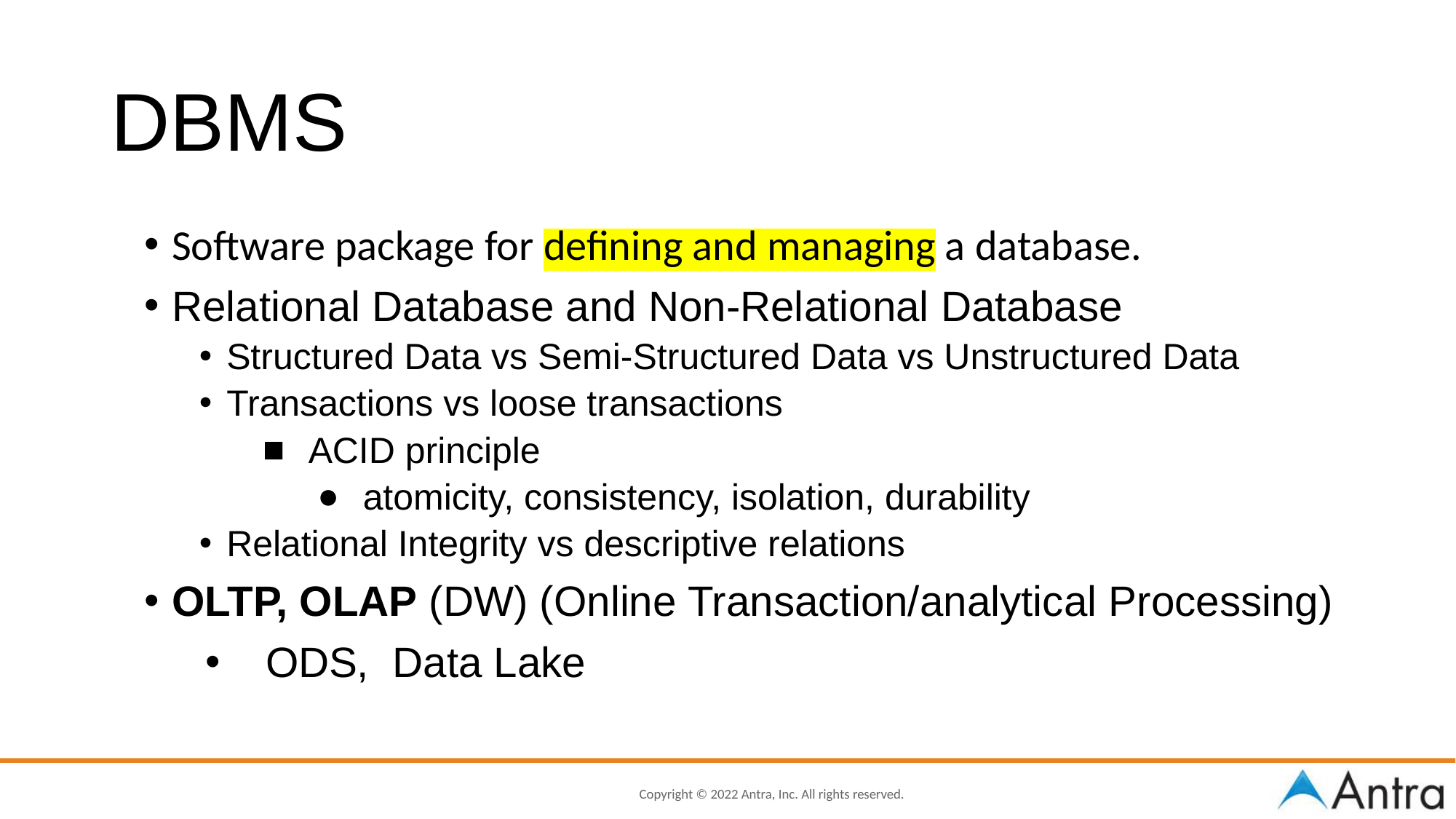

DBMS
Software package for defining and managing a database.
Relational Database and Non-Relational Database
Structured Data vs Semi-Structured Data vs Unstructured Data
Transactions vs loose transactions
ACID principle
atomicity, consistency, isolation, durability
Relational Integrity vs descriptive relations
OLTP, OLAP (DW) (Online Transaction/analytical Processing)
 ODS,  Data Lake